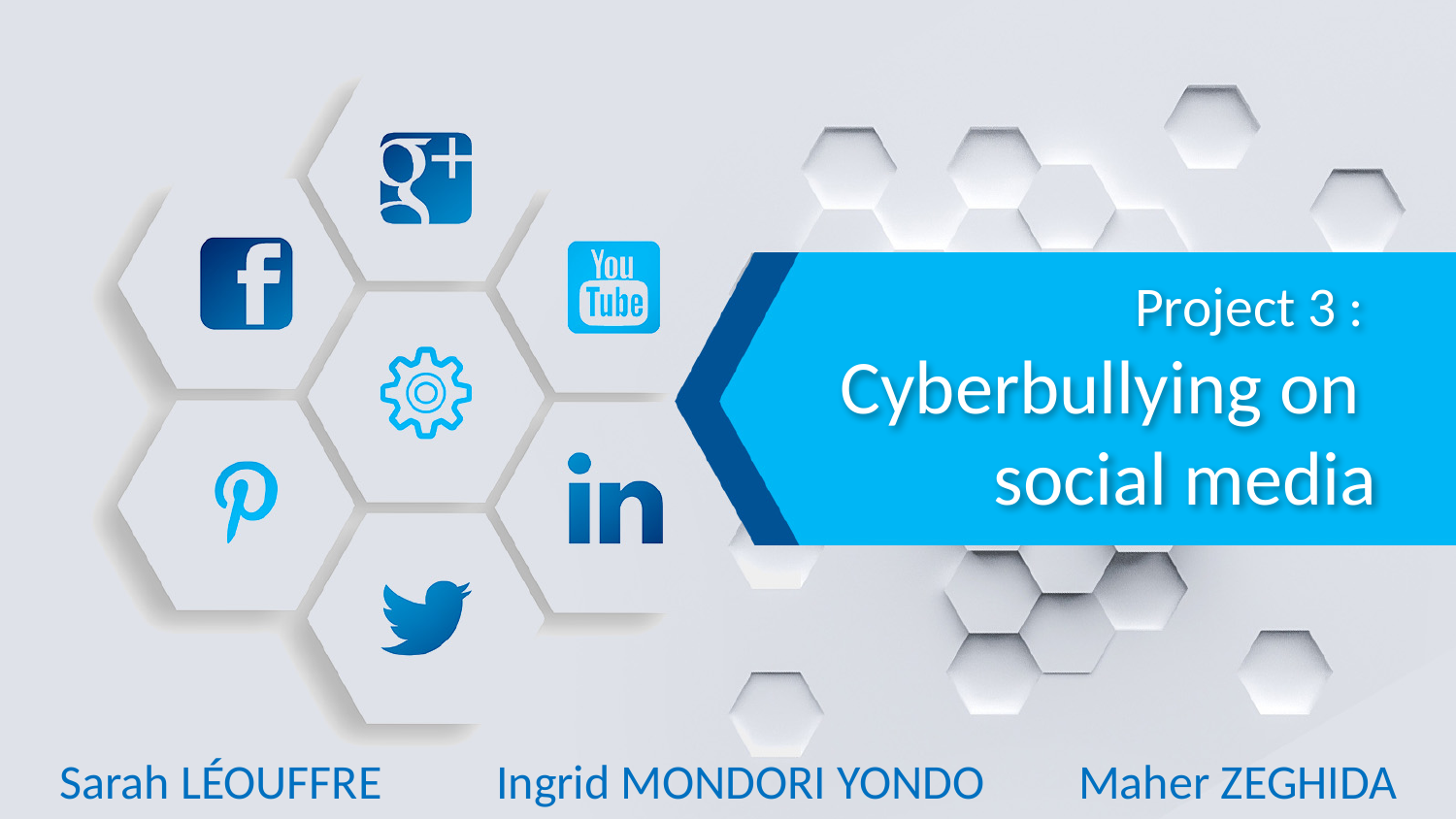

# Project 3 : Cyberbullying on social media
Sarah LÉOUFFRE	Ingrid MONDORI YONDO	Maher ZEGHIDA